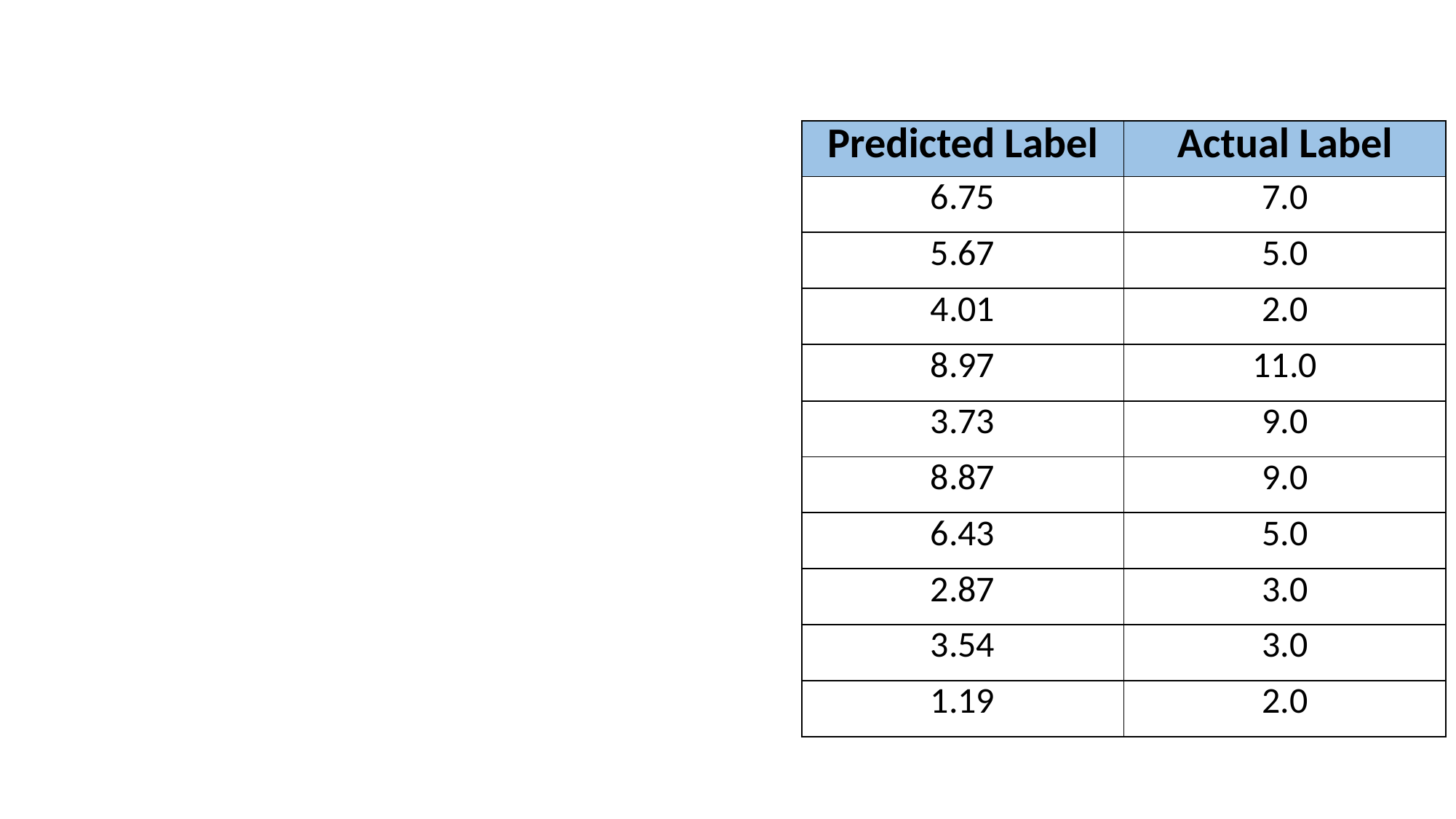

| Predicted Label | Actual Label |
| --- | --- |
| 6.75 | 7.0 |
| 5.67 | 5.0 |
| 4.01 | 2.0 |
| 8.97 | 11.0 |
| 3.73 | 9.0 |
| 8.87 | 9.0 |
| 6.43 | 5.0 |
| 2.87 | 3.0 |
| 3.54 | 3.0 |
| 1.19 | 2.0 |